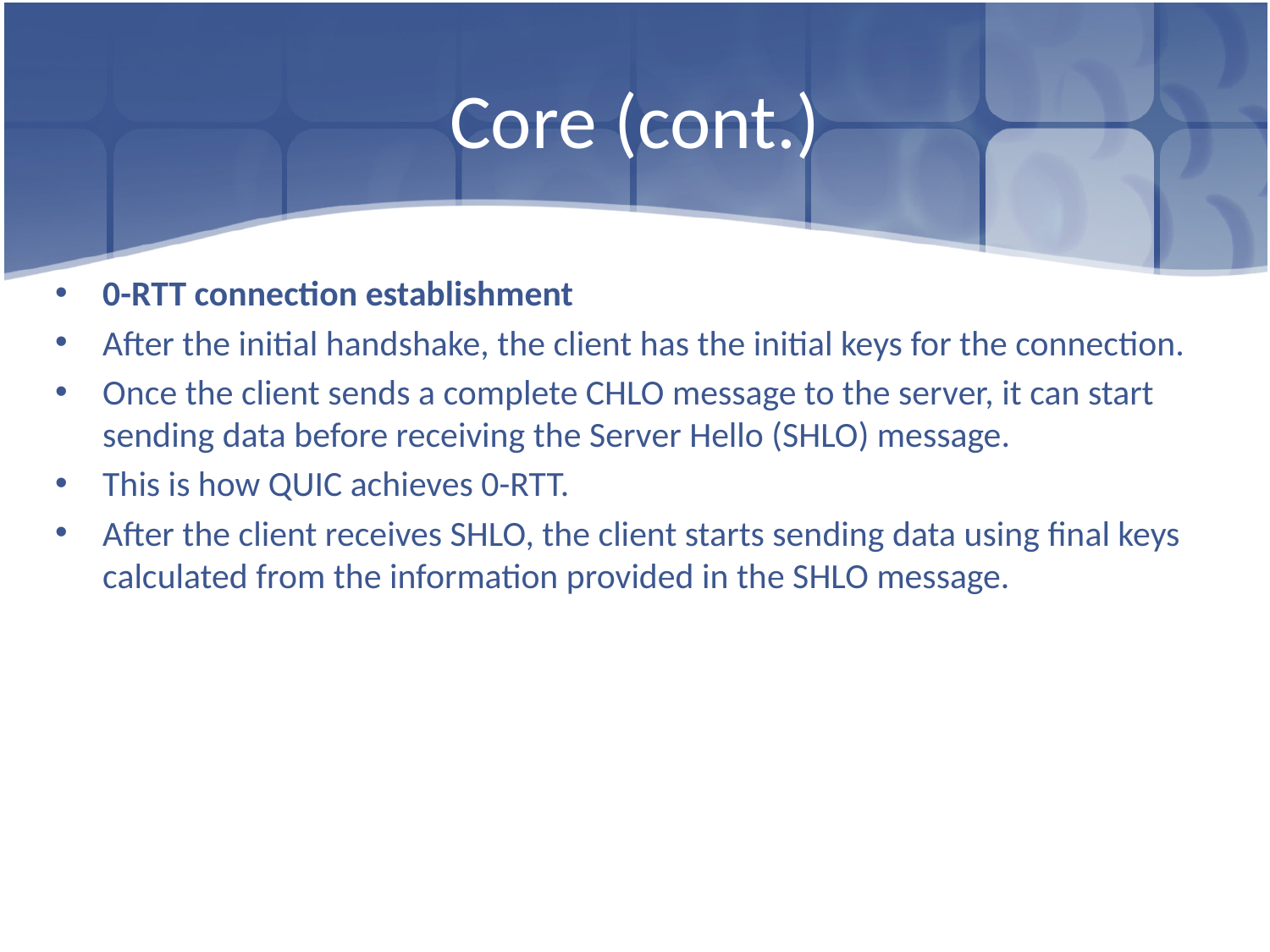

# Core (cont.)
0-RTT connection establishment
After the initial handshake, the client has the initial keys for the connection.
Once the client sends a complete CHLO message to the server, it can start sending data before receiving the Server Hello (SHLO) message.
This is how QUIC achieves 0-RTT.
After the client receives SHLO, the client starts sending data using final keys calculated from the information provided in the SHLO message.